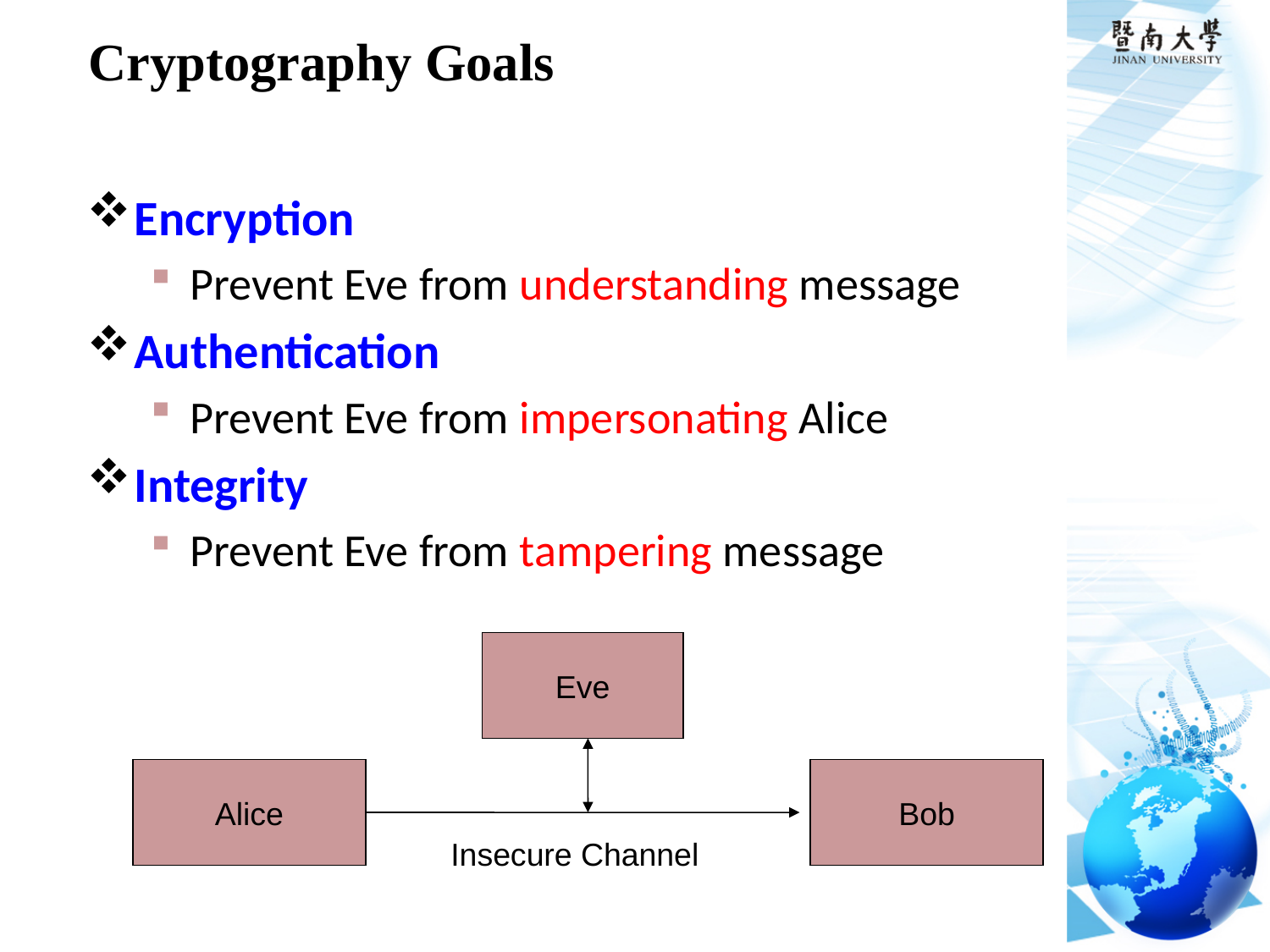

# Cryptography Goals
Encryption
Prevent Eve from understanding message
Authentication
Prevent Eve from impersonating Alice
Integrity
Prevent Eve from tampering message
Eve

Alice
Bob

Insecure Channel